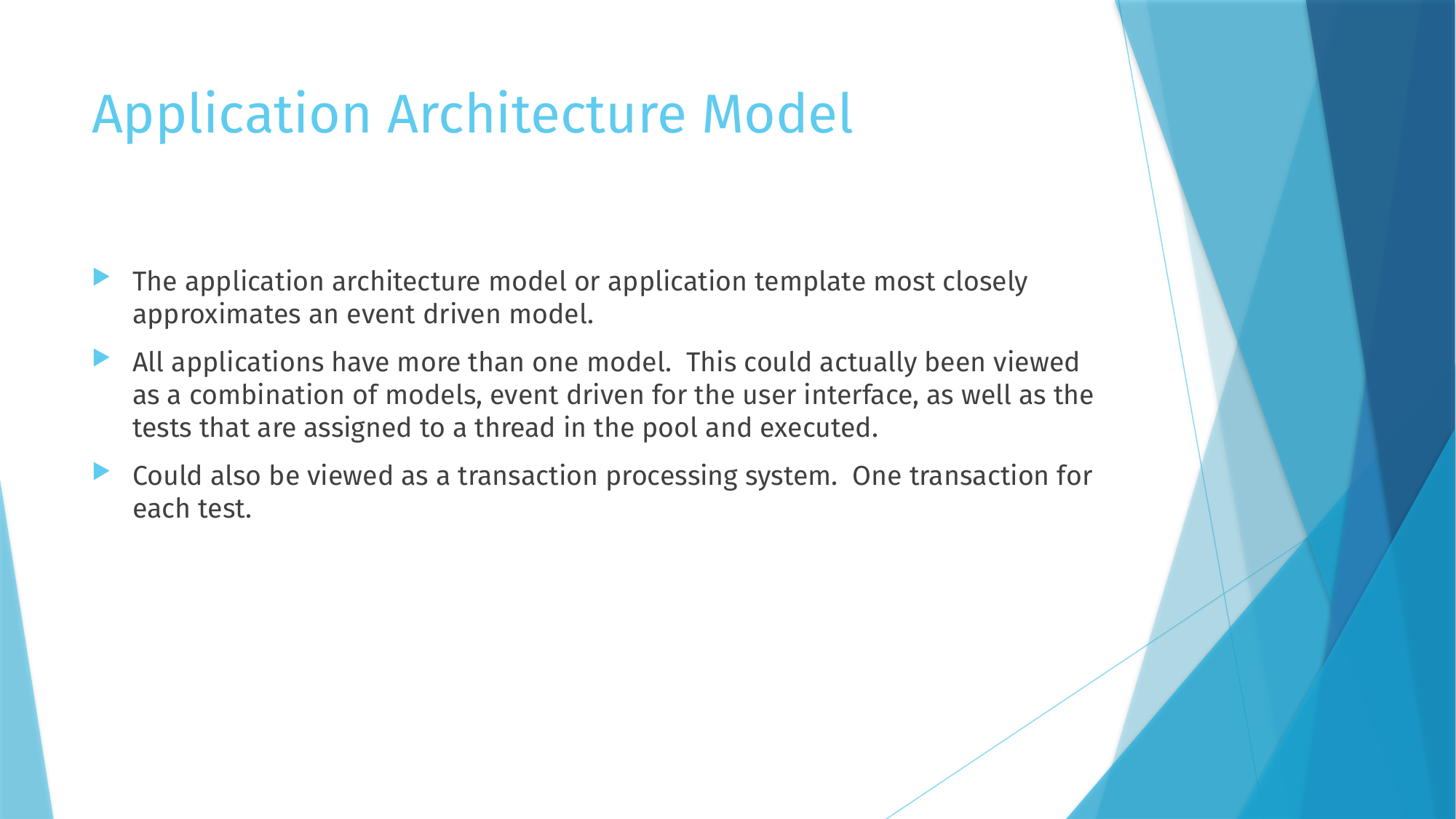

# Application Architecture Model
The application architecture model or application template most closely approximates an event driven model.
All applications have more than one model.  This could actually been viewed as a combination of models, event driven for the user interface, as well as the tests that are assigned to a thread in the pool and executed.
Could also be viewed as a transaction processing system.  One transaction for each test.